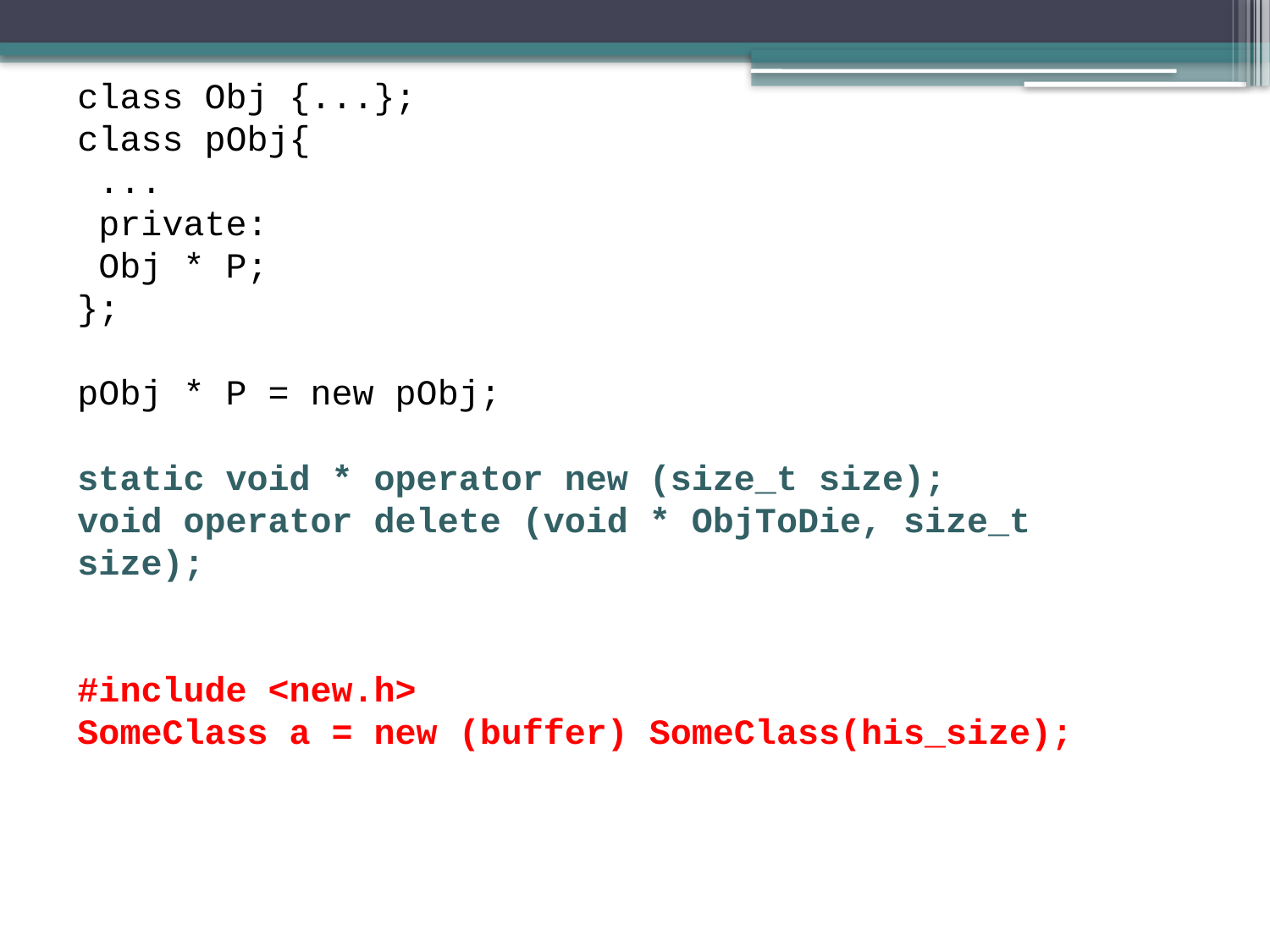

class Obj {...};
class pObj{
 ...
 private:
 Obj * P;
};

pObj * P = new pObj;

static void * operator new (size_t size);
void operator delete (void * ObjToDie, size_t size);

#include <new.h>
SomeClass a = new (buffer) SomeClass(his_size);